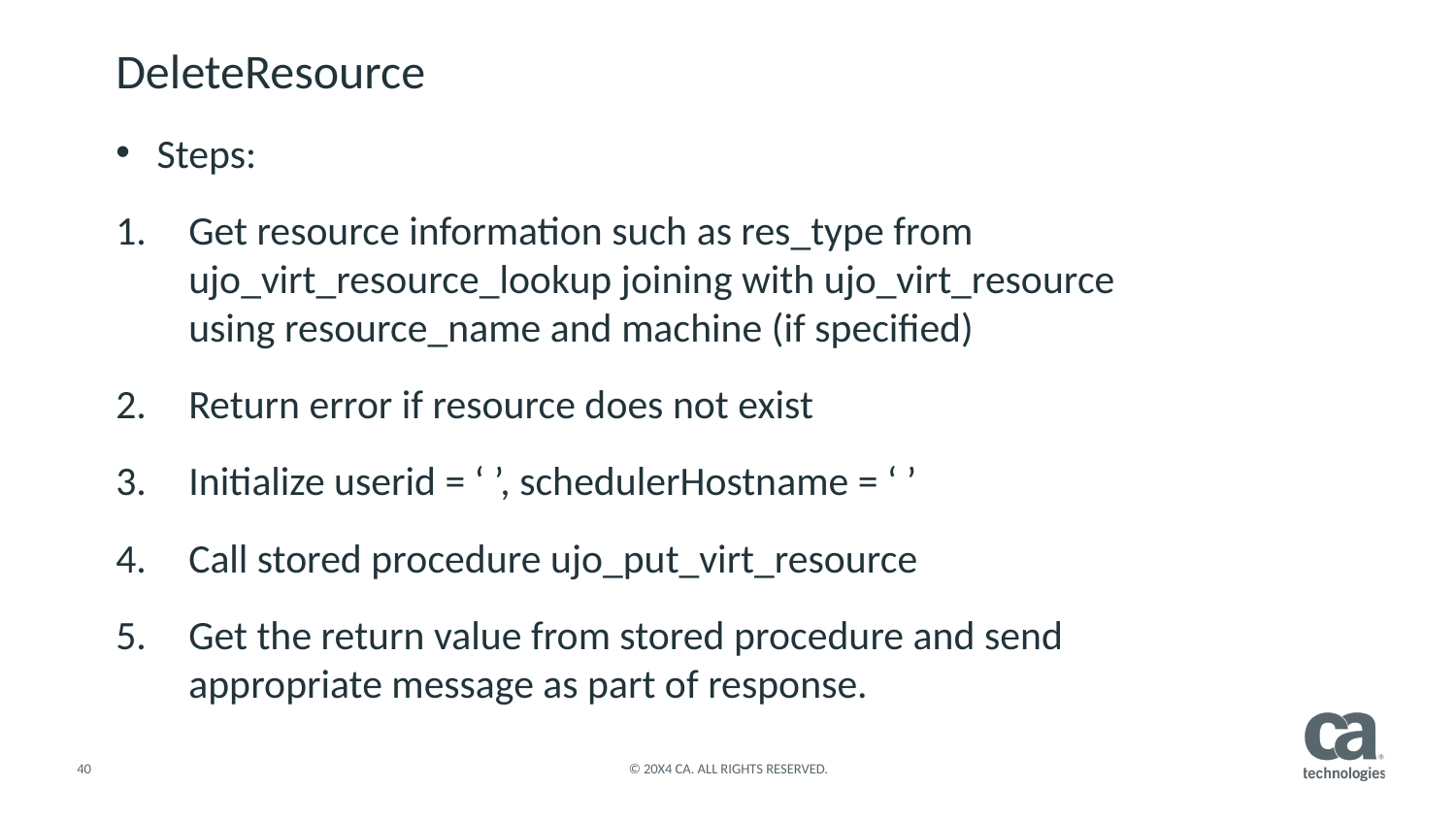

# DeleteResource
Steps:
Get resource information such as res_type from ujo_virt_resource_lookup joining with ujo_virt_resource using resource_name and machine (if specified)
Return error if resource does not exist
Initialize userid = ‘ ’, schedulerHostname = ‘ ’
Call stored procedure ujo_put_virt_resource
Get the return value from stored procedure and send appropriate message as part of response.